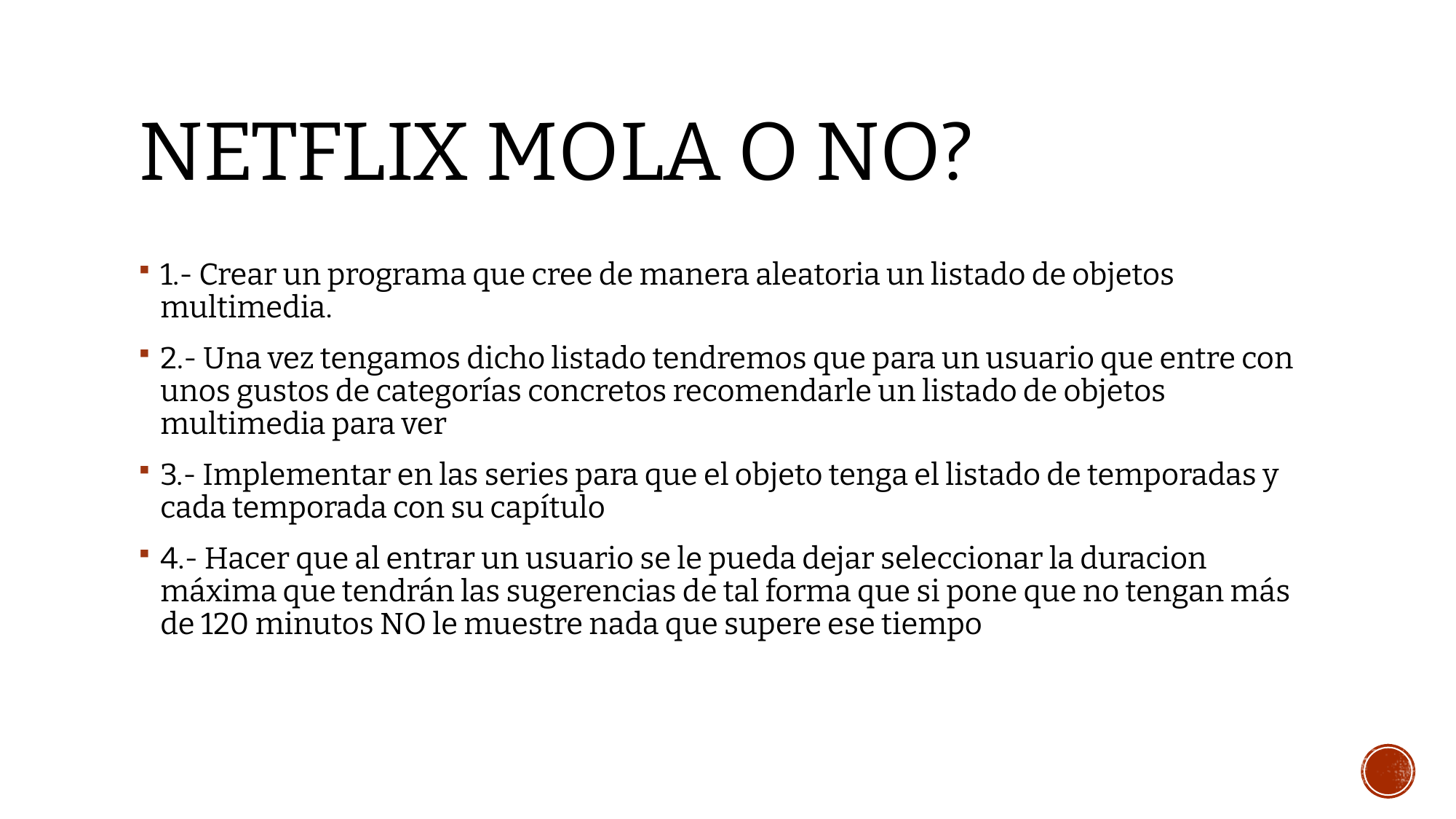

# Netflix mola o no?
1.- Crear un programa que cree de manera aleatoria un listado de objetos multimedia.
2.- Una vez tengamos dicho listado tendremos que para un usuario que entre con unos gustos de categorías concretos recomendarle un listado de objetos multimedia para ver
3.- Implementar en las series para que el objeto tenga el listado de temporadas y cada temporada con su capítulo
4.- Hacer que al entrar un usuario se le pueda dejar seleccionar la duracion máxima que tendrán las sugerencias de tal forma que si pone que no tengan más de 120 minutos NO le muestre nada que supere ese tiempo